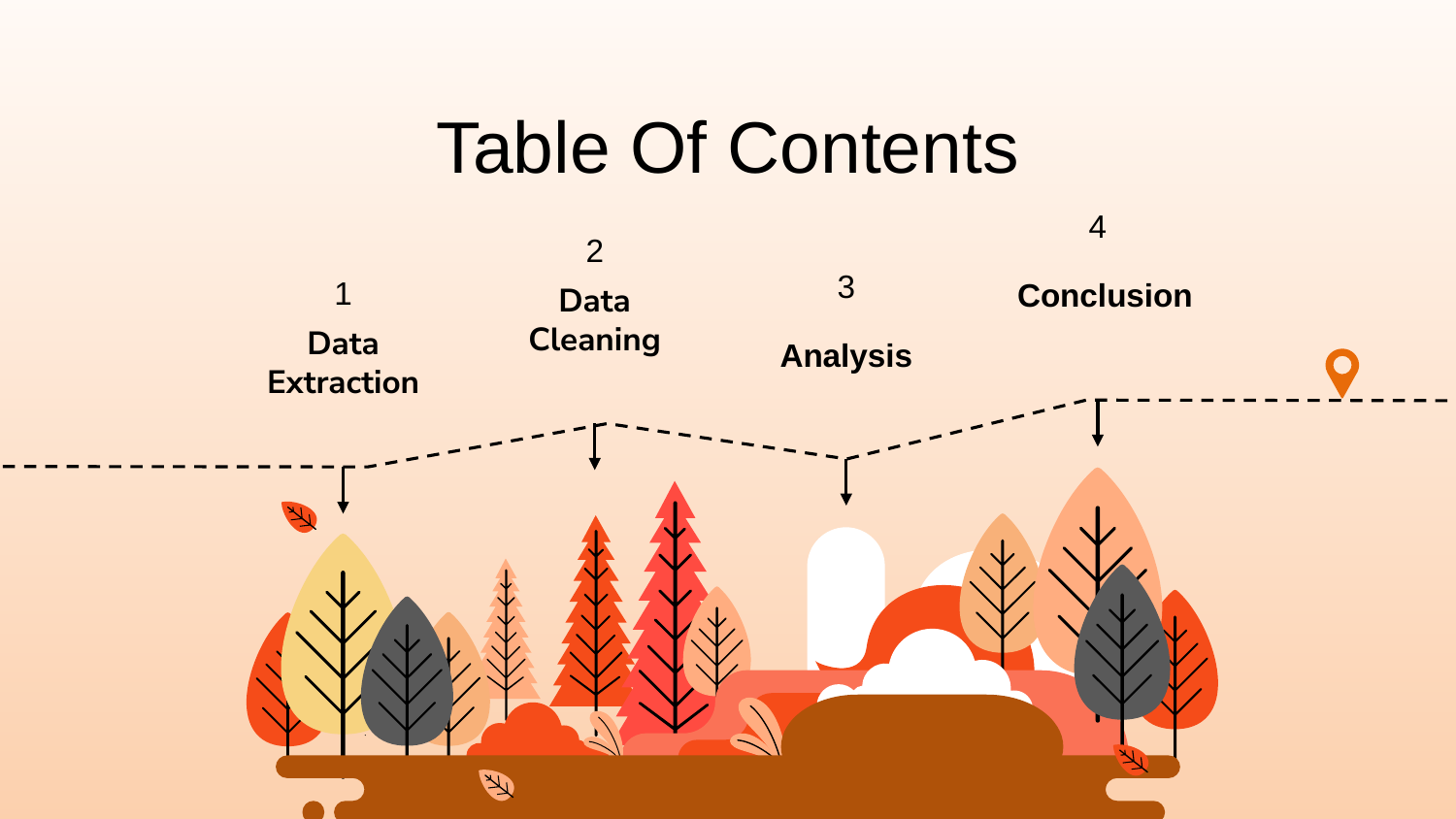

# Table Of Contents
4
2
3
Conclusion
1
Data Cleaning
Analysis
Data Extraction